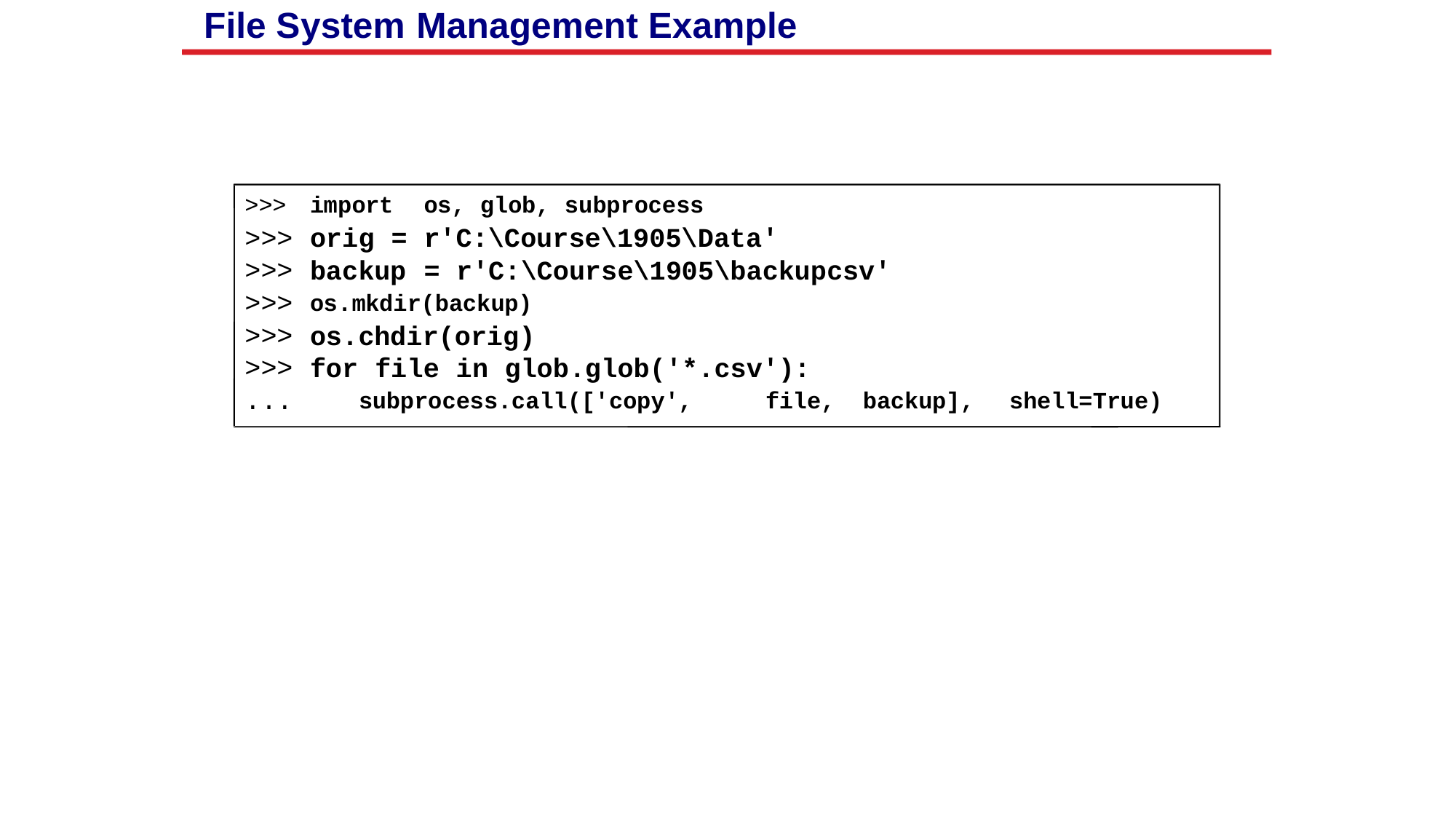

File System Management Example
  Reference

>>>
>>>
>>>
>>>
>>>
>>>
...
import
orig =
backup
os, glob, subprocess
r'C:\Course\1905\Data'
= r'C:\Course\1905\backupcsv'
os.mkdir(backup)
os.chdir(orig)
for file in glob.glob('*.csv'):
subprocess.call(['copy',
file,
backup],
shell=True)